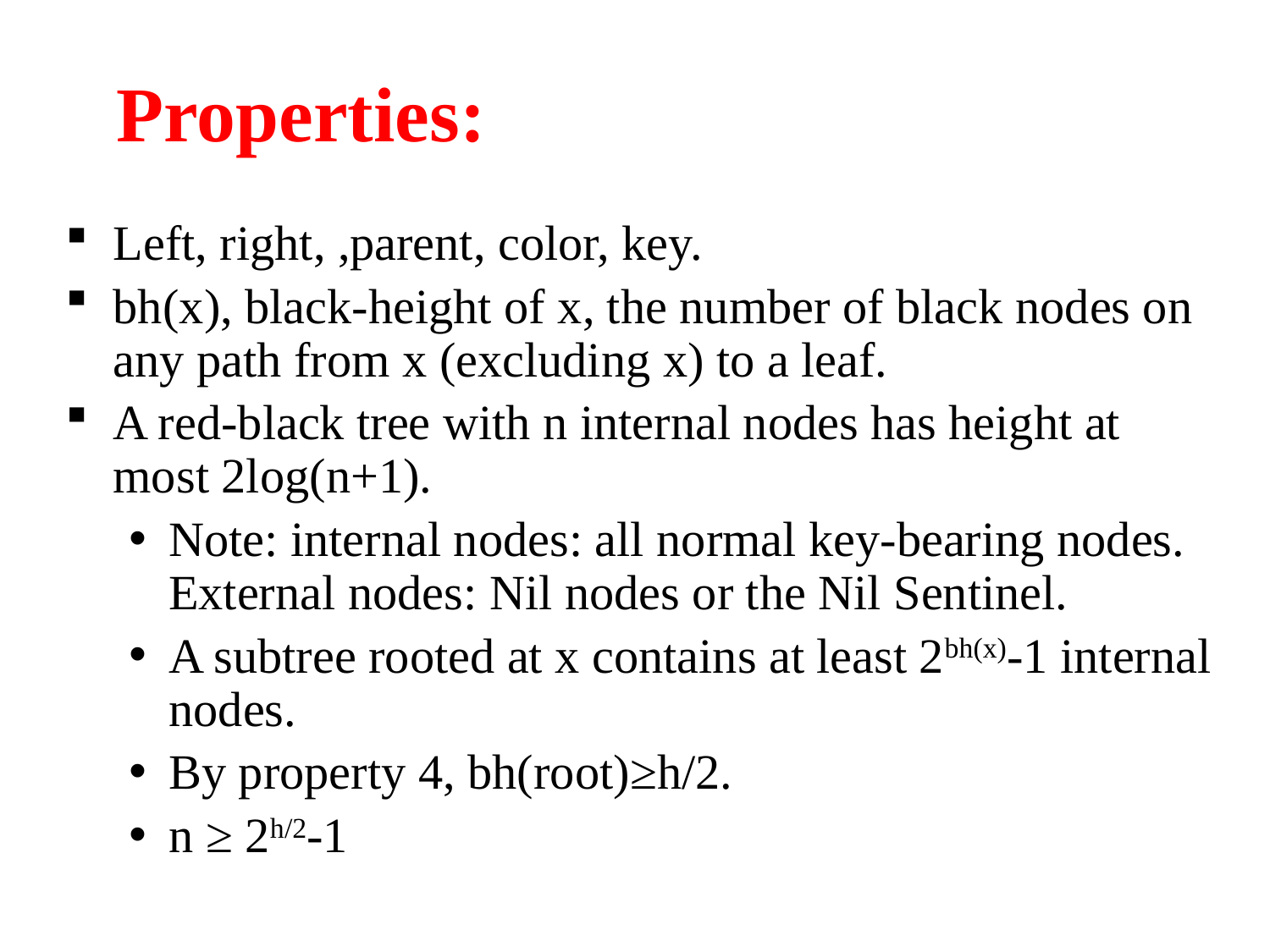

# Properties:
Left, right, ,parent, color, key.
bh(x), black-height of x, the number of black nodes on any path from x (excluding x) to a leaf.
A red-black tree with n internal nodes has height at most 2log(n+1).
Note: internal nodes: all normal key-bearing nodes. External nodes: Nil nodes or the Nil Sentinel.
A subtree rooted at x contains at least 2bh(x)-1 internal nodes.
By property 4, bh(root)≥h/2.
n ≥ 2h/2-1